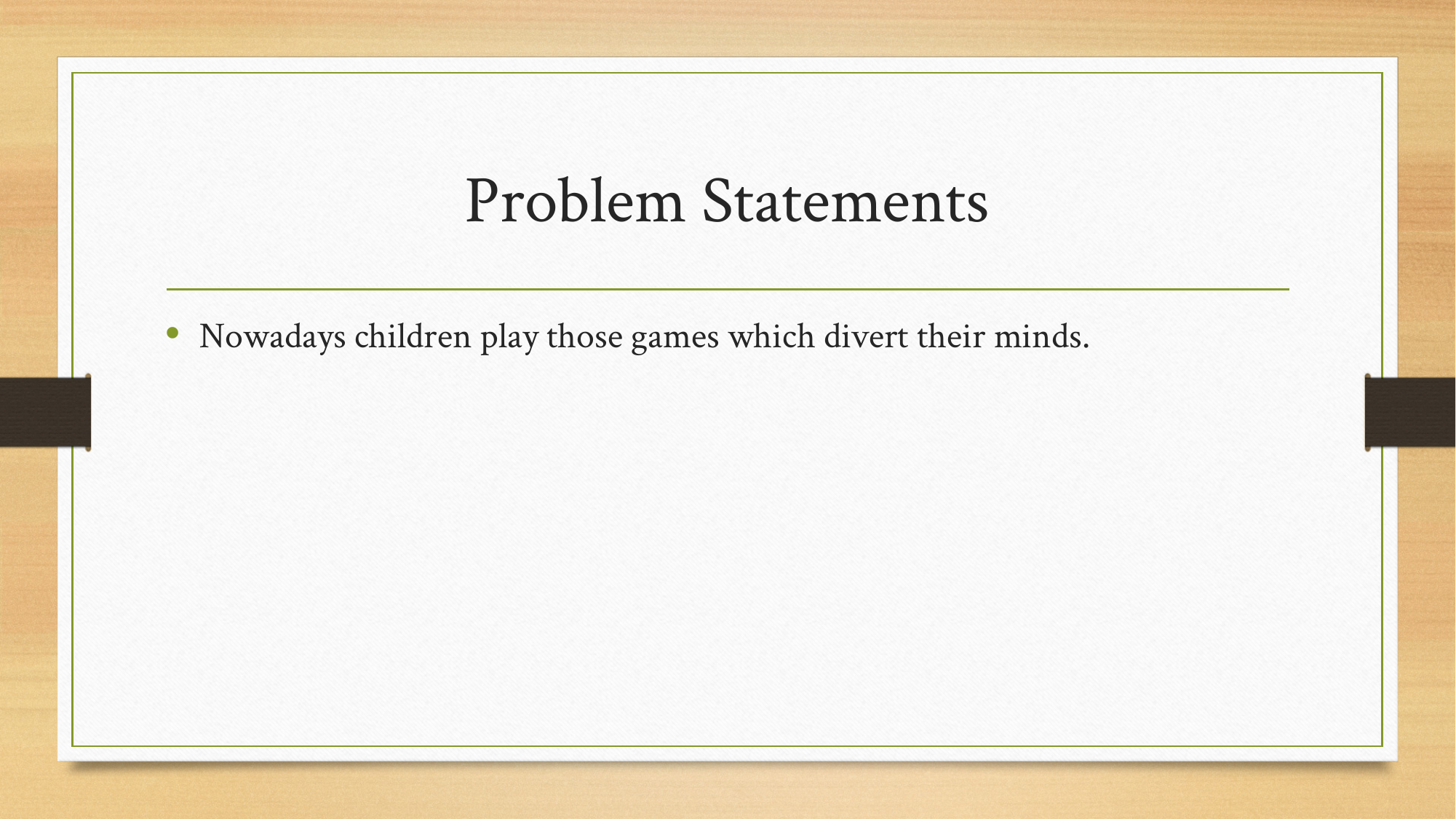

# Problem Statements
Nowadays children play those games which divert their minds.